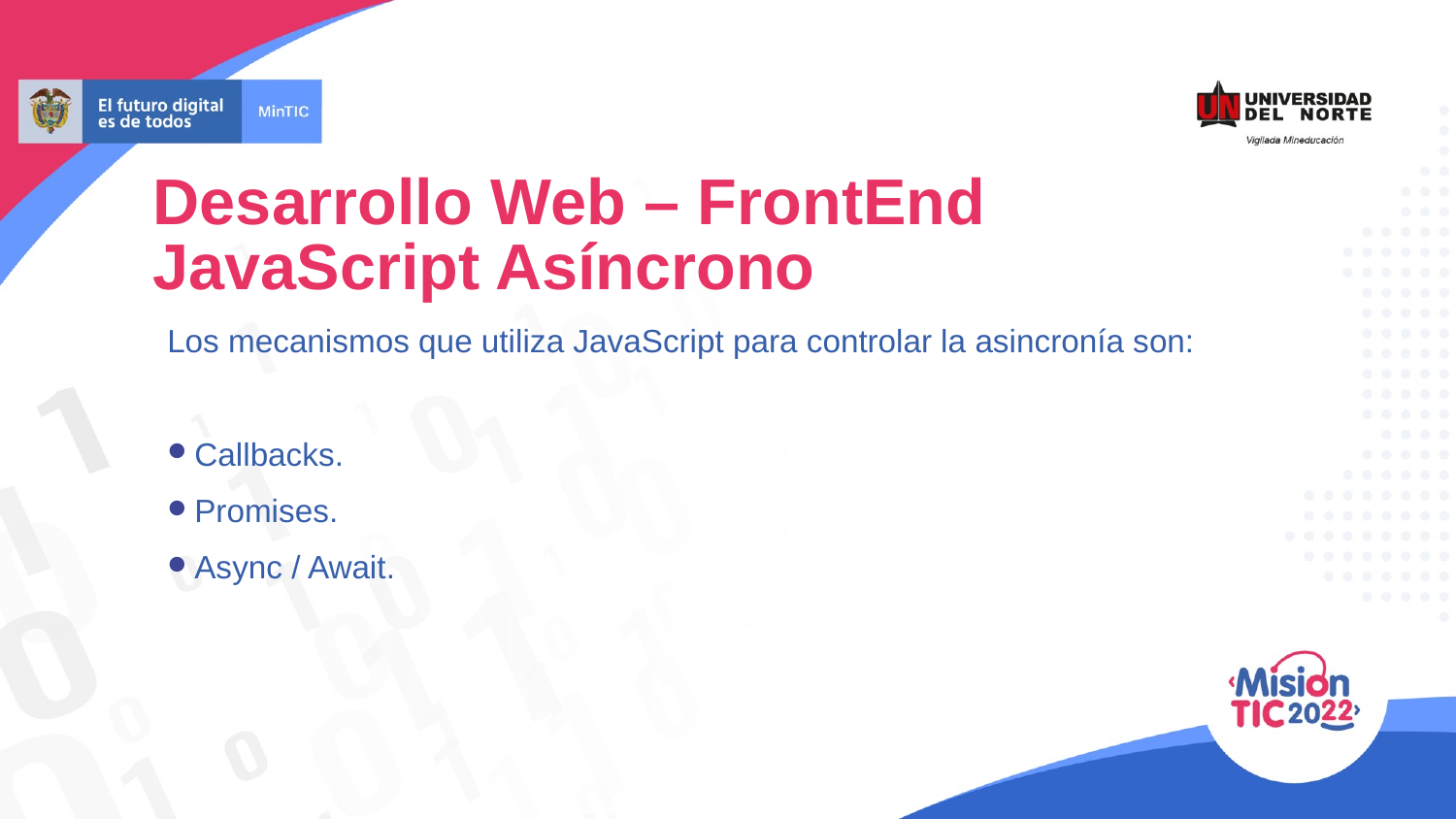

Desarrollo Web – FrontEnd
JavaScript Asíncrono
Los mecanismos que utiliza JavaScript para controlar la asincronía son:

Callbacks.
Promises.
Async / Await.